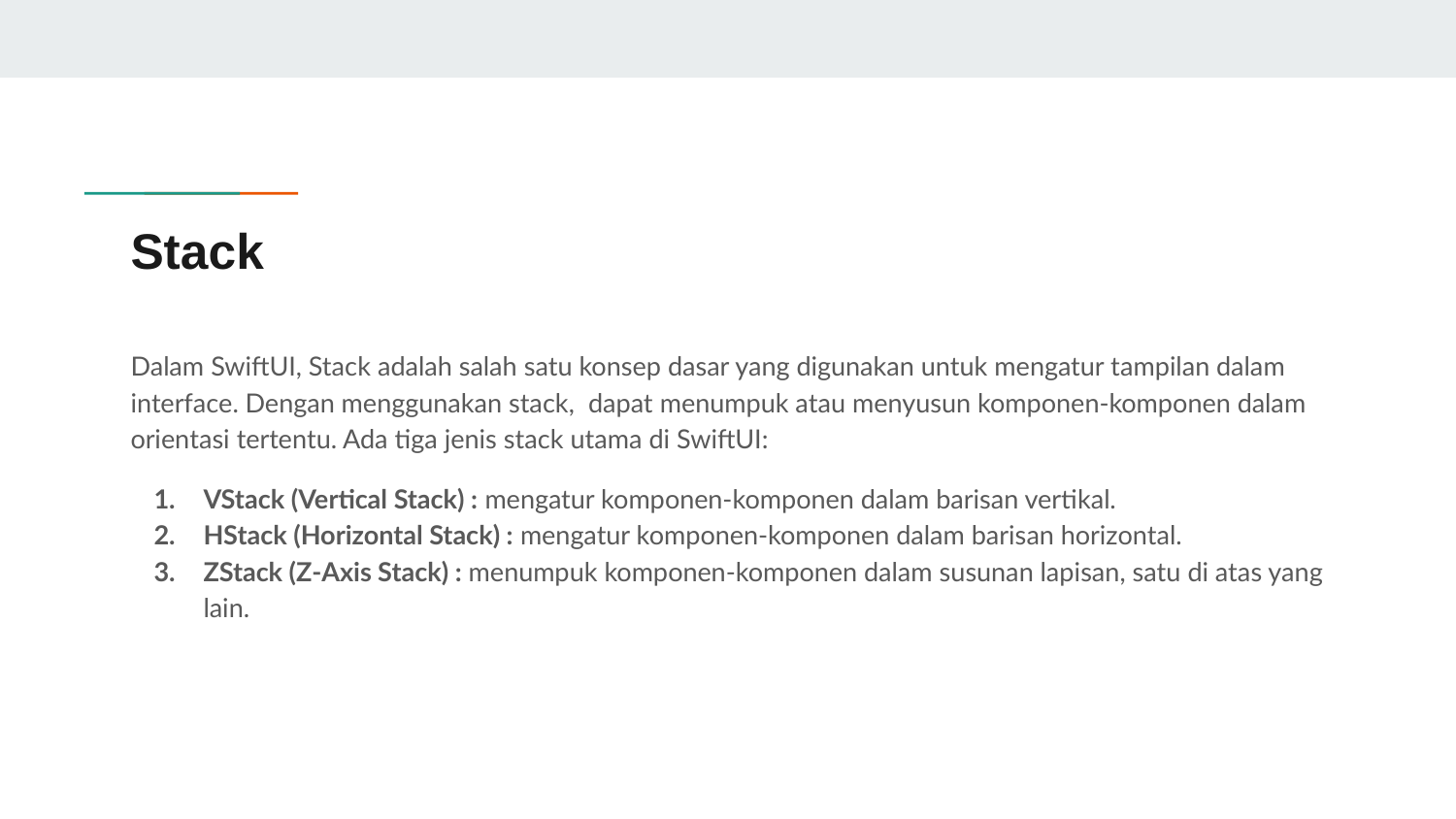

# Stack
Dalam SwiftUI, Stack adalah salah satu konsep dasar yang digunakan untuk mengatur tampilan dalam interface. Dengan menggunakan stack,  dapat menumpuk atau menyusun komponen-komponen dalam orientasi tertentu. Ada tiga jenis stack utama di SwiftUI:
VStack (Vertical Stack) : mengatur komponen-komponen dalam barisan vertikal.
HStack (Horizontal Stack) : mengatur komponen-komponen dalam barisan horizontal.
ZStack (Z-Axis Stack) : menumpuk komponen-komponen dalam susunan lapisan, satu di atas yang lain.